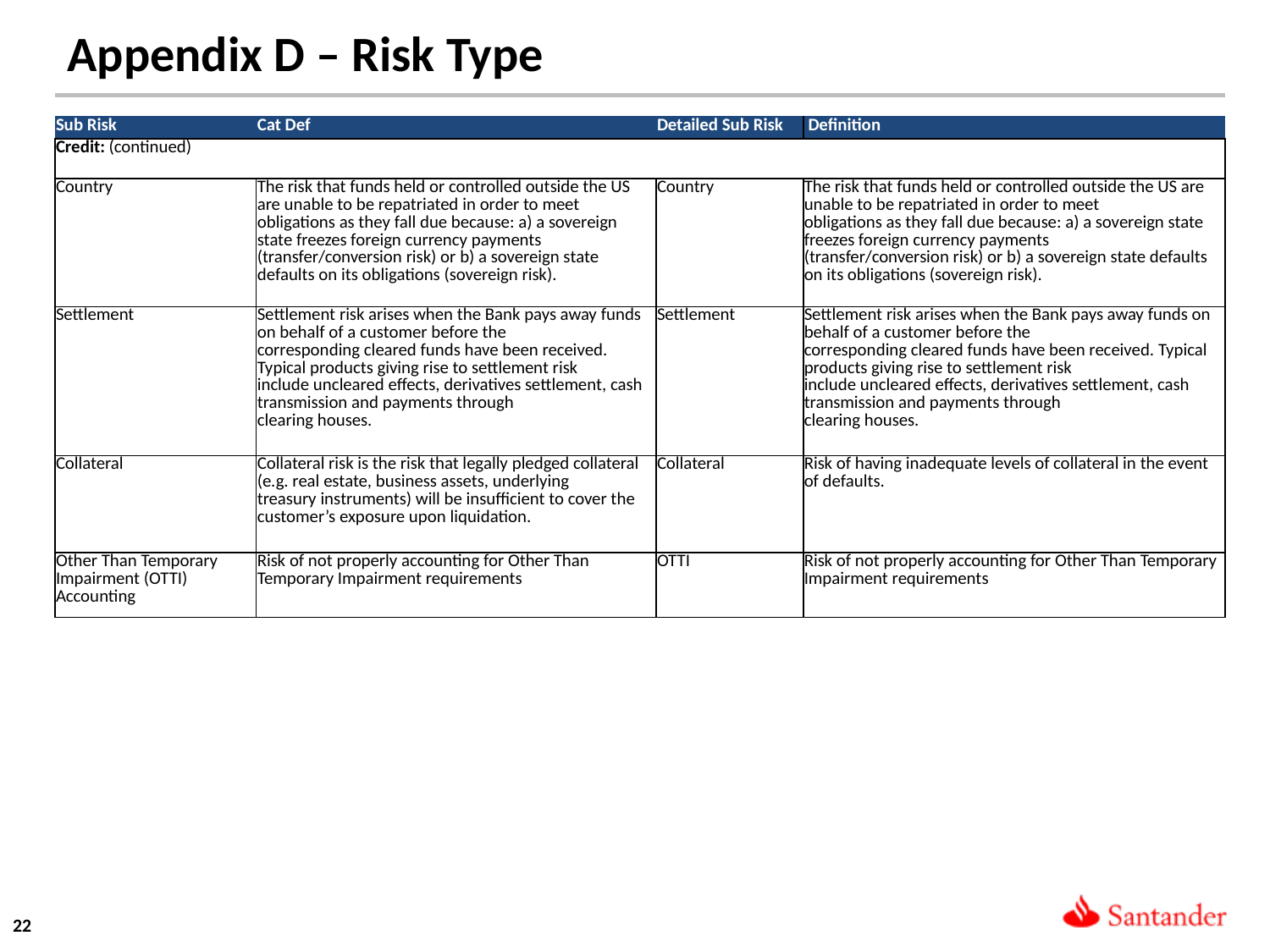

Appendix D – Risk Type
| Sub Risk | Cat Def | Detailed Sub Risk | Definition |
| --- | --- | --- | --- |
| Credit: (continued) |  |  |  |
| Country | The risk that funds held or controlled outside the US are unable to be repatriated in order to meet obligations as they fall due because: a) a sovereign state freezes foreign currency payments (transfer/conversion risk) or b) a sovereign state defaults on its obligations (sovereign risk). | Country | The risk that funds held or controlled outside the US are unable to be repatriated in order to meet obligations as they fall due because: a) a sovereign state freezes foreign currency payments (transfer/conversion risk) or b) a sovereign state defaults on its obligations (sovereign risk). |
| Settlement | Settlement risk arises when the Bank pays away funds on behalf of a customer before the corresponding cleared funds have been received. Typical products giving rise to settlement risk include uncleared effects, derivatives settlement, cash transmission and payments through clearing houses. | Settlement | Settlement risk arises when the Bank pays away funds on behalf of a customer before the corresponding cleared funds have been received. Typical products giving rise to settlement risk include uncleared effects, derivatives settlement, cash transmission and payments through clearing houses. |
| Collateral | Collateral risk is the risk that legally pledged collateral (e.g. real estate, business assets, underlying treasury instruments) will be insufficient to cover the customer’s exposure upon liquidation. | Collateral | Risk of having inadequate levels of collateral in the event of defaults. |
| Other Than Temporary Impairment (OTTI) Accounting | Risk of not properly accounting for Other Than Temporary Impairment requirements | OTTI | Risk of not properly accounting for Other Than Temporary Impairment requirements |